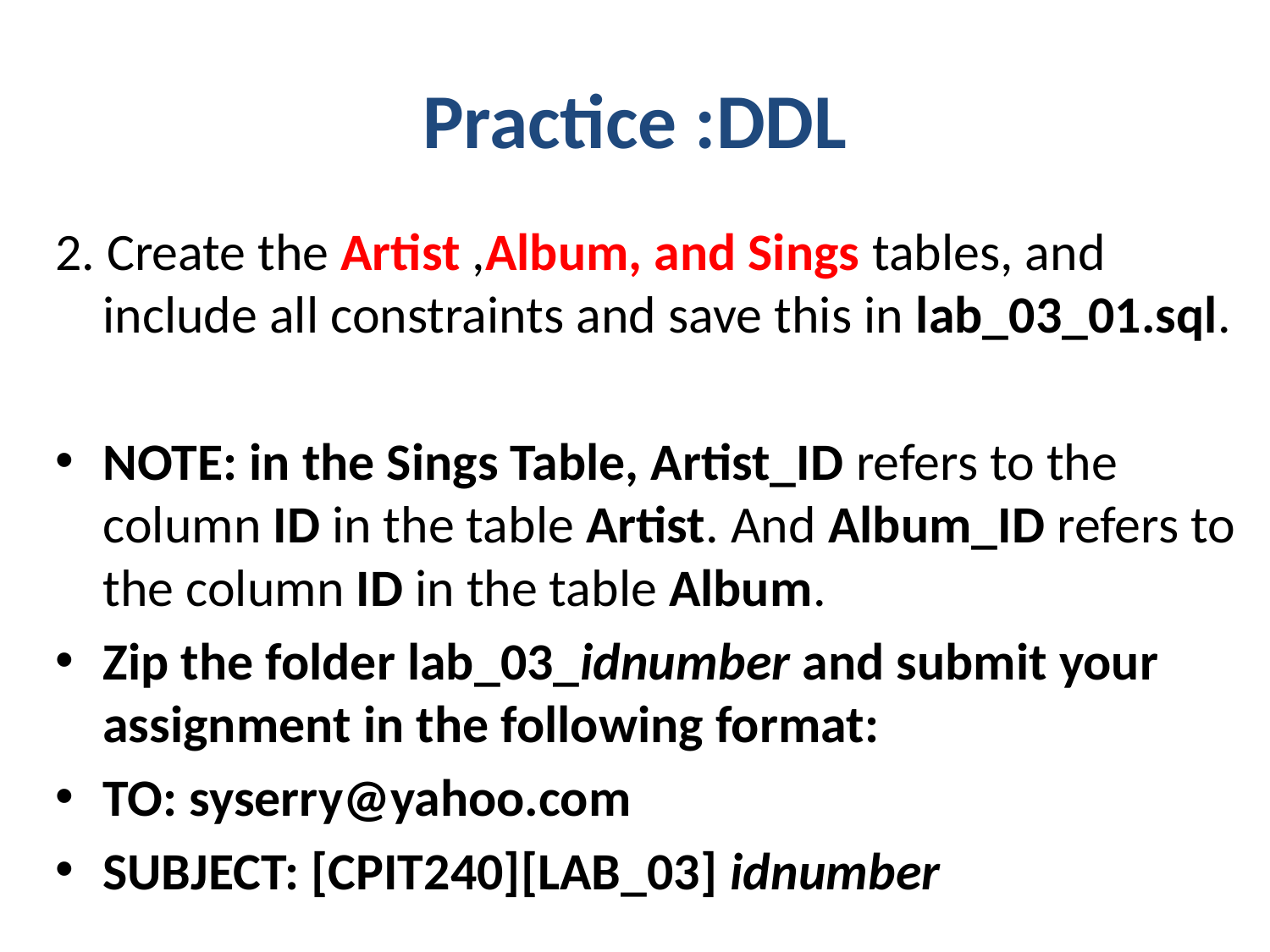

# Practice :DDL
2. Create the Artist ,Album, and Sings tables, and include all constraints and save this in lab_03_01.sql.

NOTE: in the Sings Table, Artist_ID refers to the column ID in the table Artist. And Album_ID refers to the column ID in the table Album.
Zip the folder lab_03_idnumber and submit your assignment in the following format:
TO: syserry@yahoo.com
SUBJECT: [CPIT240][LAB_03] idnumber